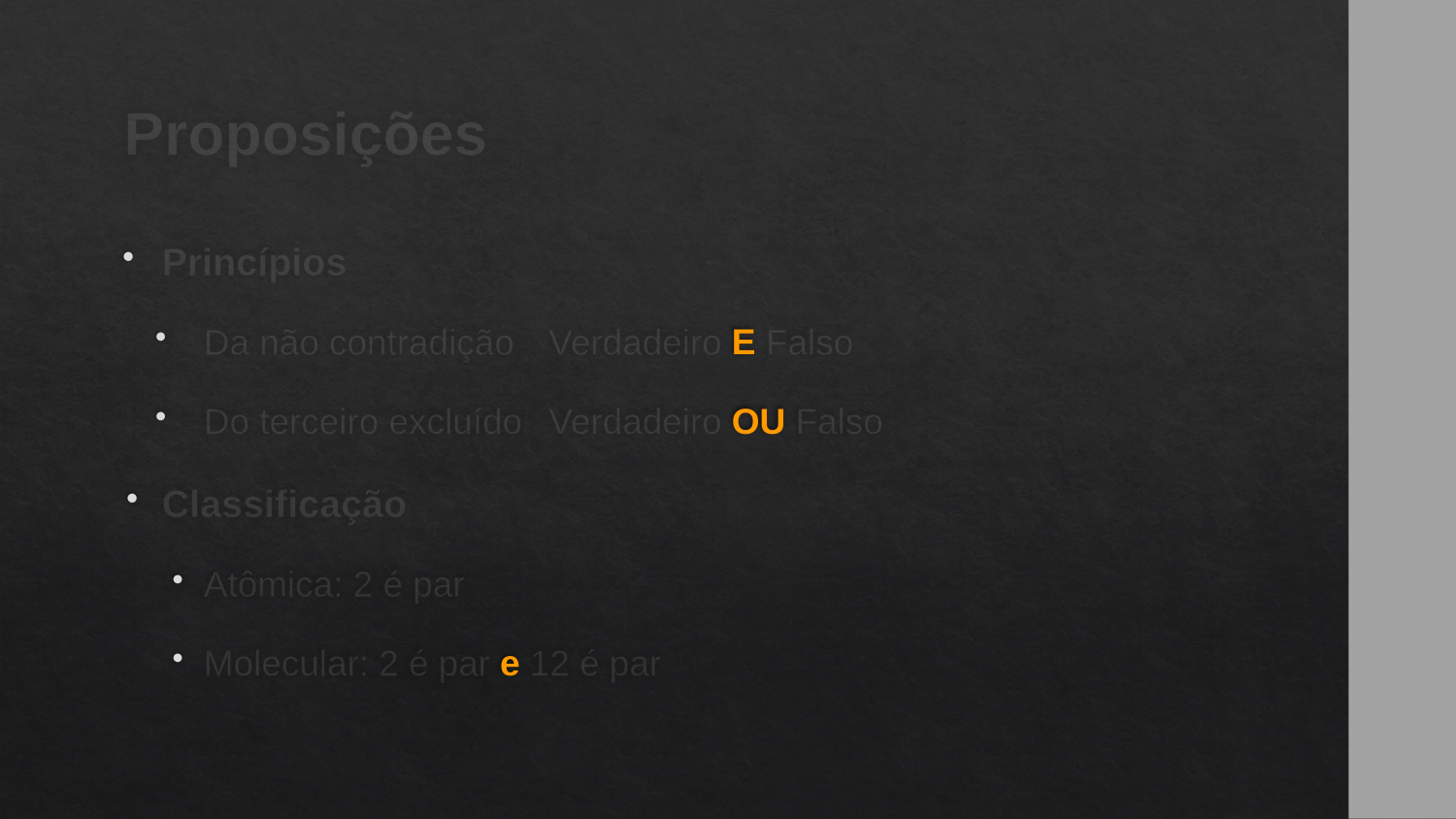

# Proposições
Princípios
Da não contradição	Verdadeiro E Falso
Do terceiro excluído	Verdadeiro OU Falso
Classificação
Atômica: 2 é par
Molecular: 2 é par e 12 é par